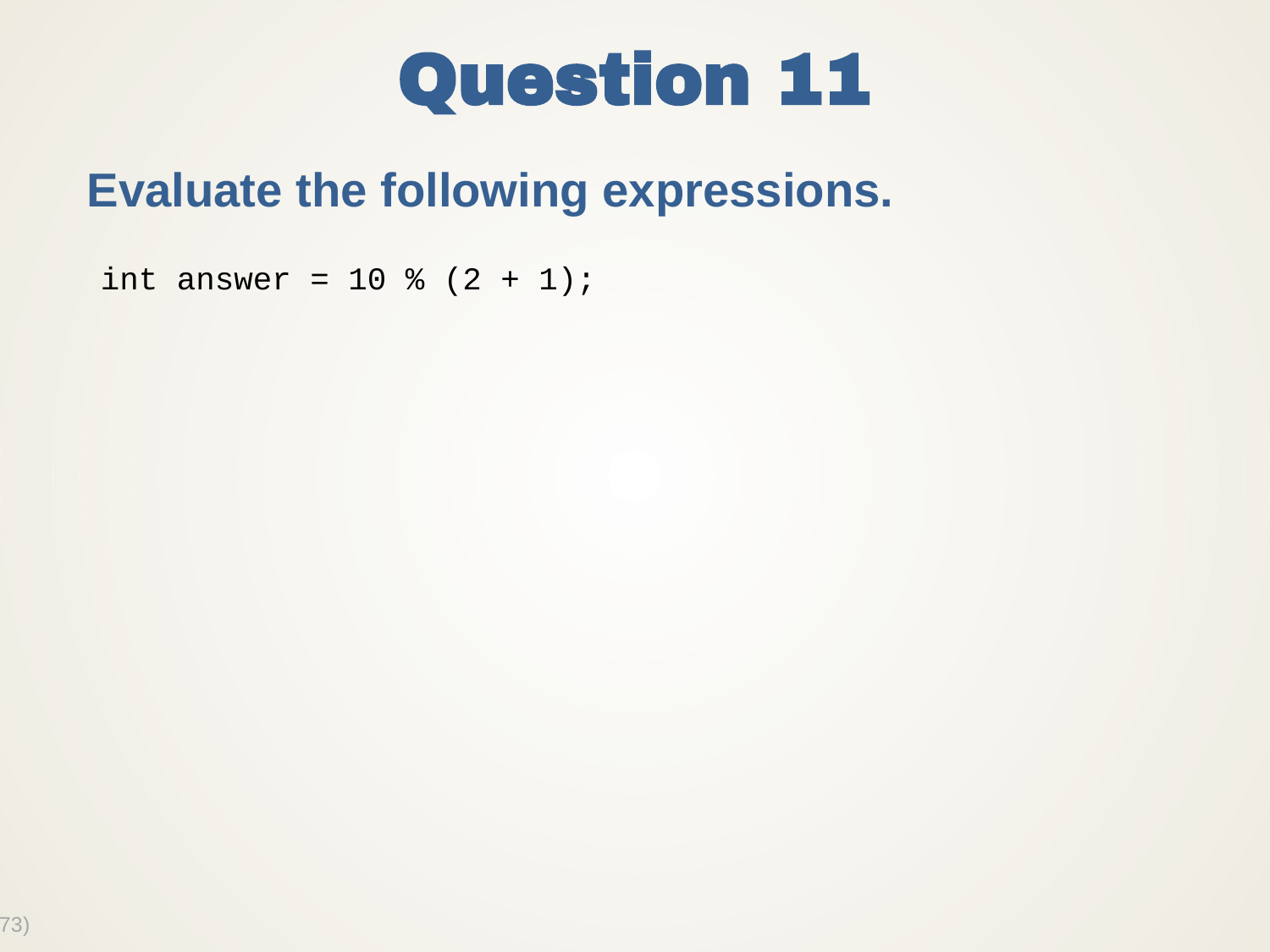

# Question 11
Evaluate the following expressions.
int answer = 10 % (2 + 1);